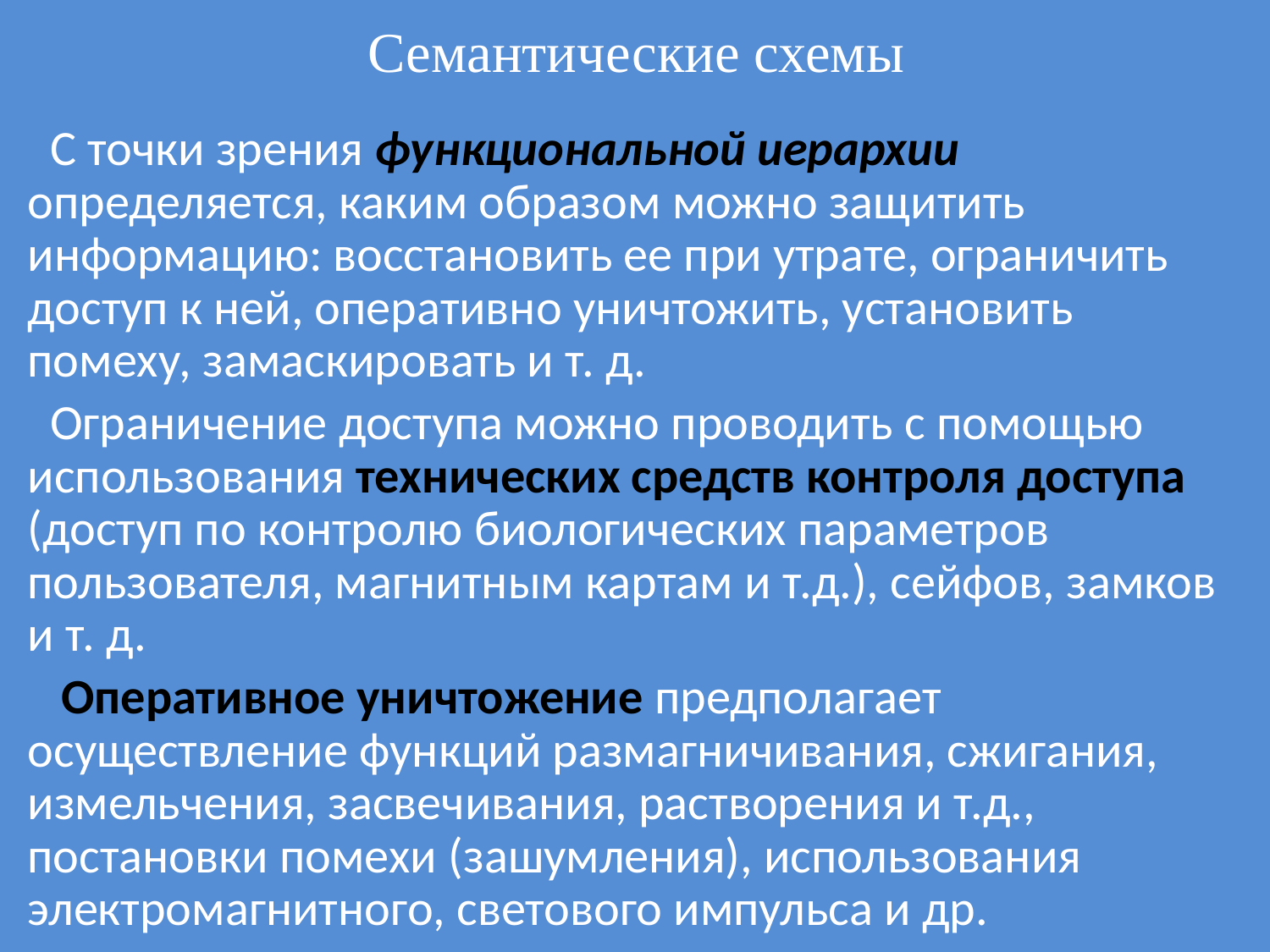

# Семантические схемы
  С точки зрения функциональной иерархии определяется, каким образом можно защитить информацию: восстановить ее при утрате, ограничить доступ к ней, оперативно уничтожить, установить помеху, замаскировать и т. д.
  Ограничение доступа можно проводить с помощью использования технических средств контроля доступа (доступ по контролю биологических параметров пользователя, магнитным картам и т.д.), сейфов, замков и т. д.
   Оперативное уничтожение предполагает осуществление функций размагничивания, сжигания, измельчения, засвечивания, растворения и т.д., постановки помехи (зашумления), использования электромагнитного, светового импульса и др.